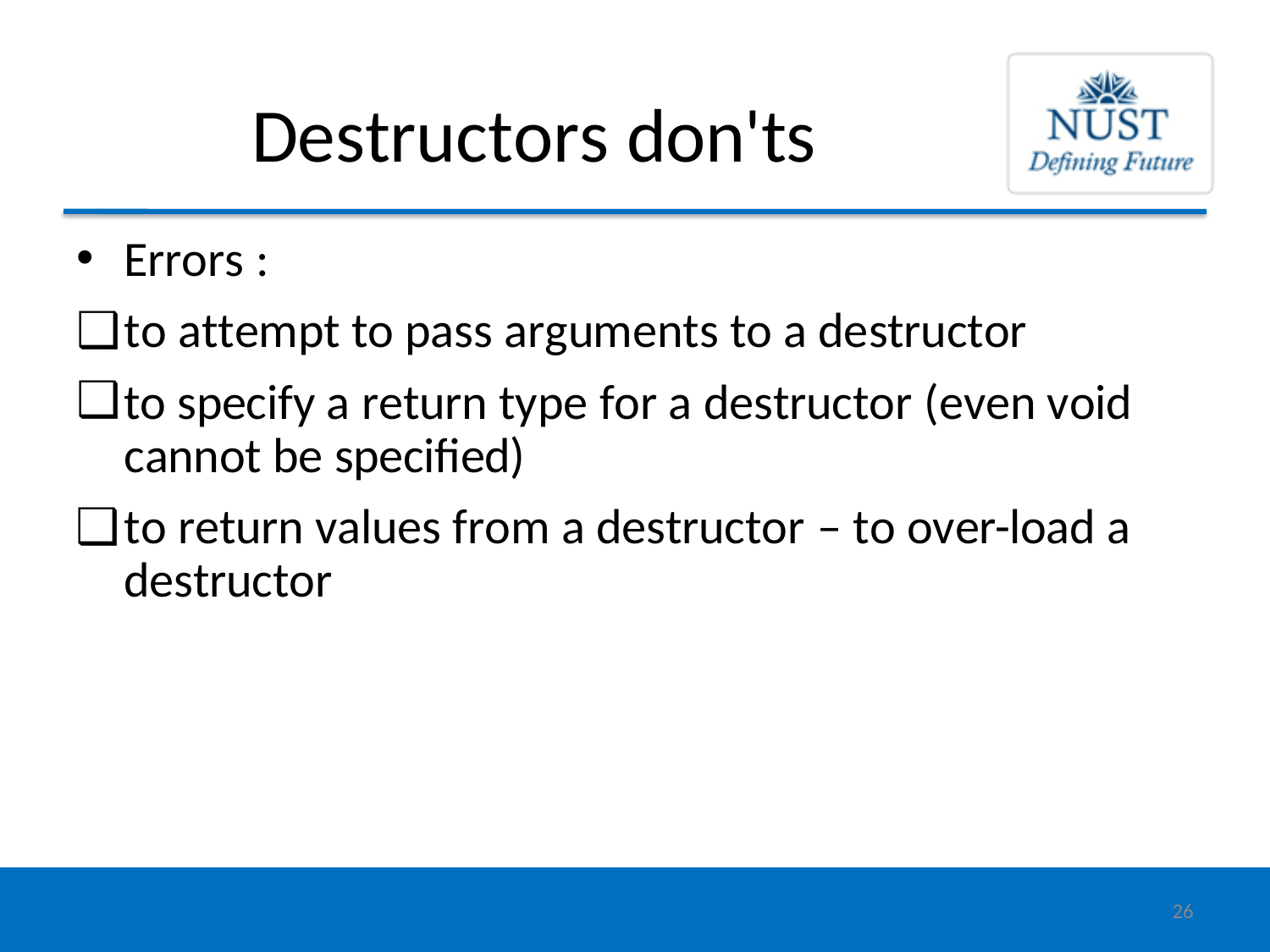

# Destructors don'ts

Errors :
❑to attempt to pass arguments to a destructor
to specify a return type for a destructor (even void cannot be specified)
❑to return values from a destructor – to over-load a destructor
26